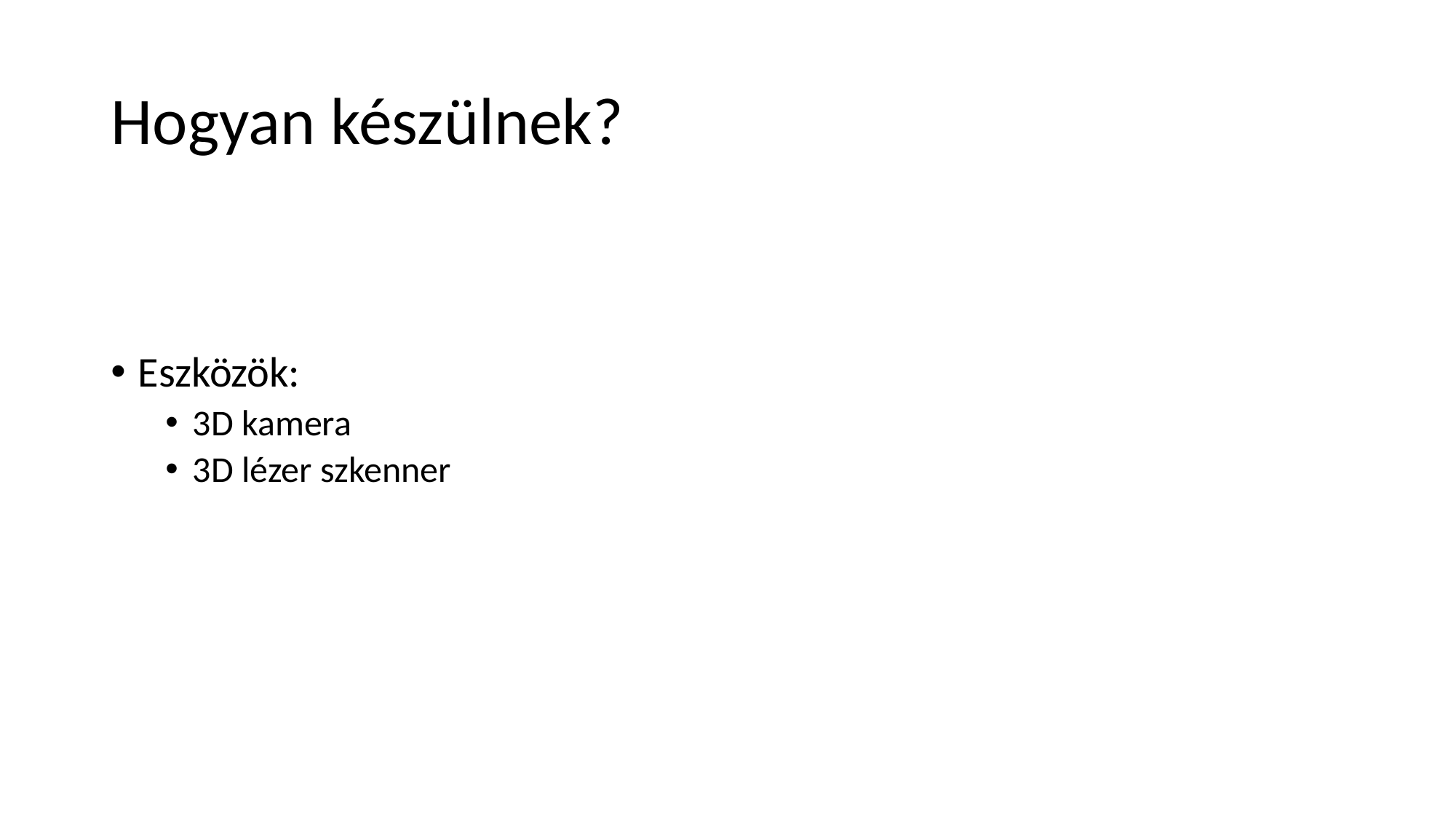

# Hogyan készülnek?

Eszközök:
3D kamera
3D lézer szkenner